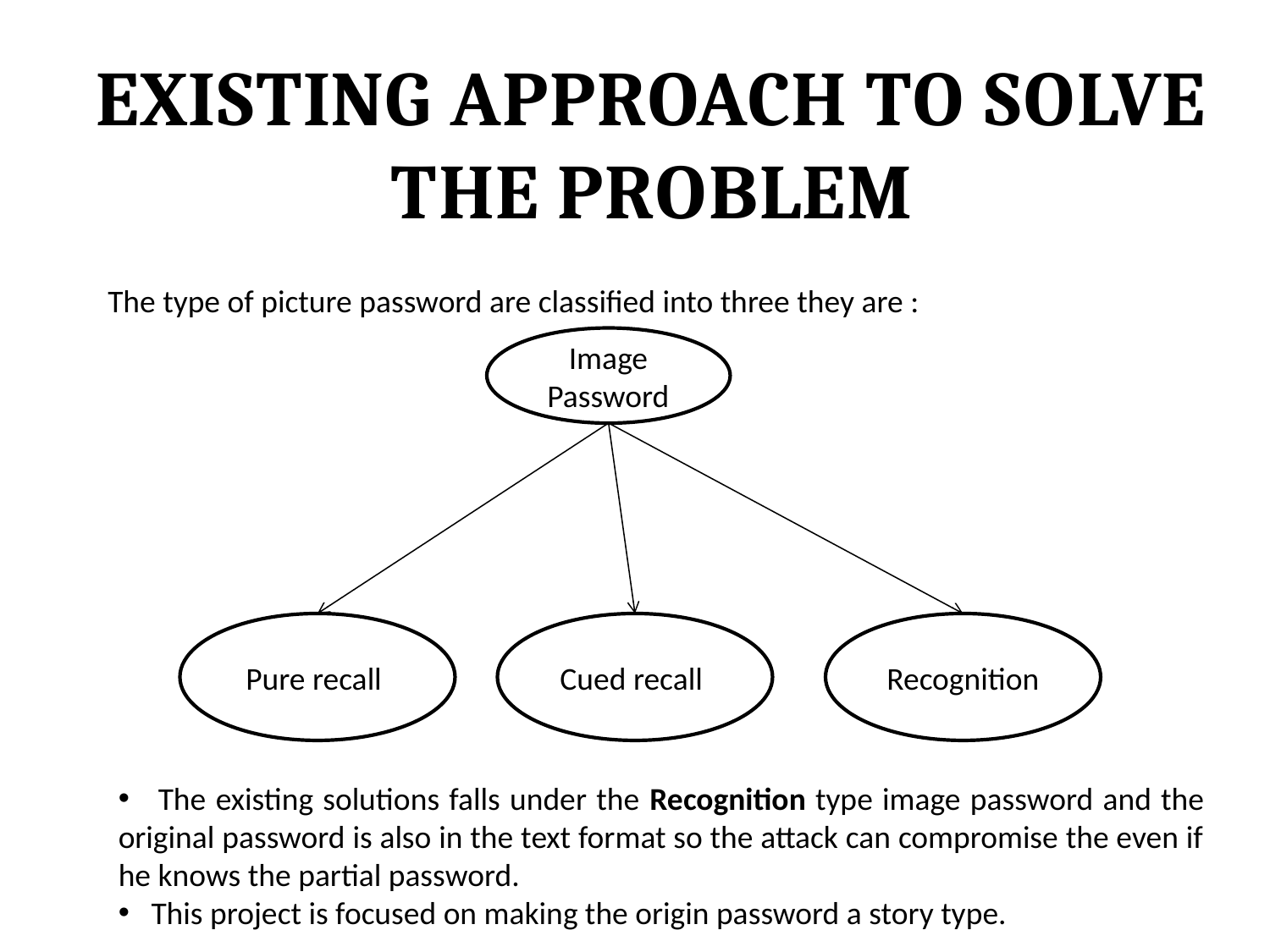

EXISTING APPROACH TO SOLVE THE PROBLEM
The type of picture password are classified into three they are :

Image Password
Pure recall
Cued recall
Recognition
   The existing solutions falls under the Recognition type image password and the original password is also in the text format so the attack can compromise the even if he knows the partial password.
   This project is focused on making the origin password a story type.